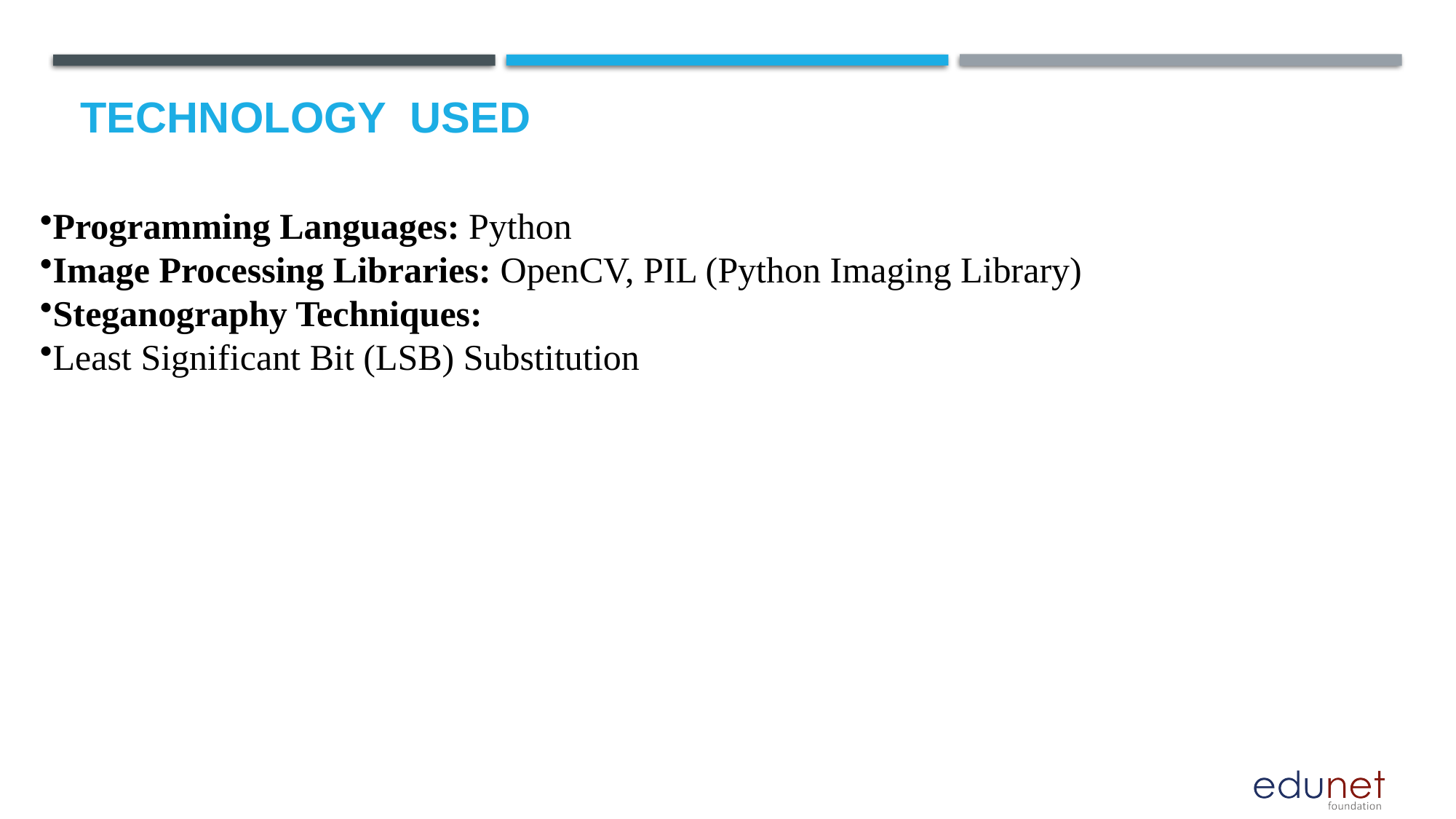

# Technology  used
Programming Languages: Python
Image Processing Libraries: OpenCV, PIL (Python Imaging Library)
Steganography Techniques:
Least Significant Bit (LSB) Substitution